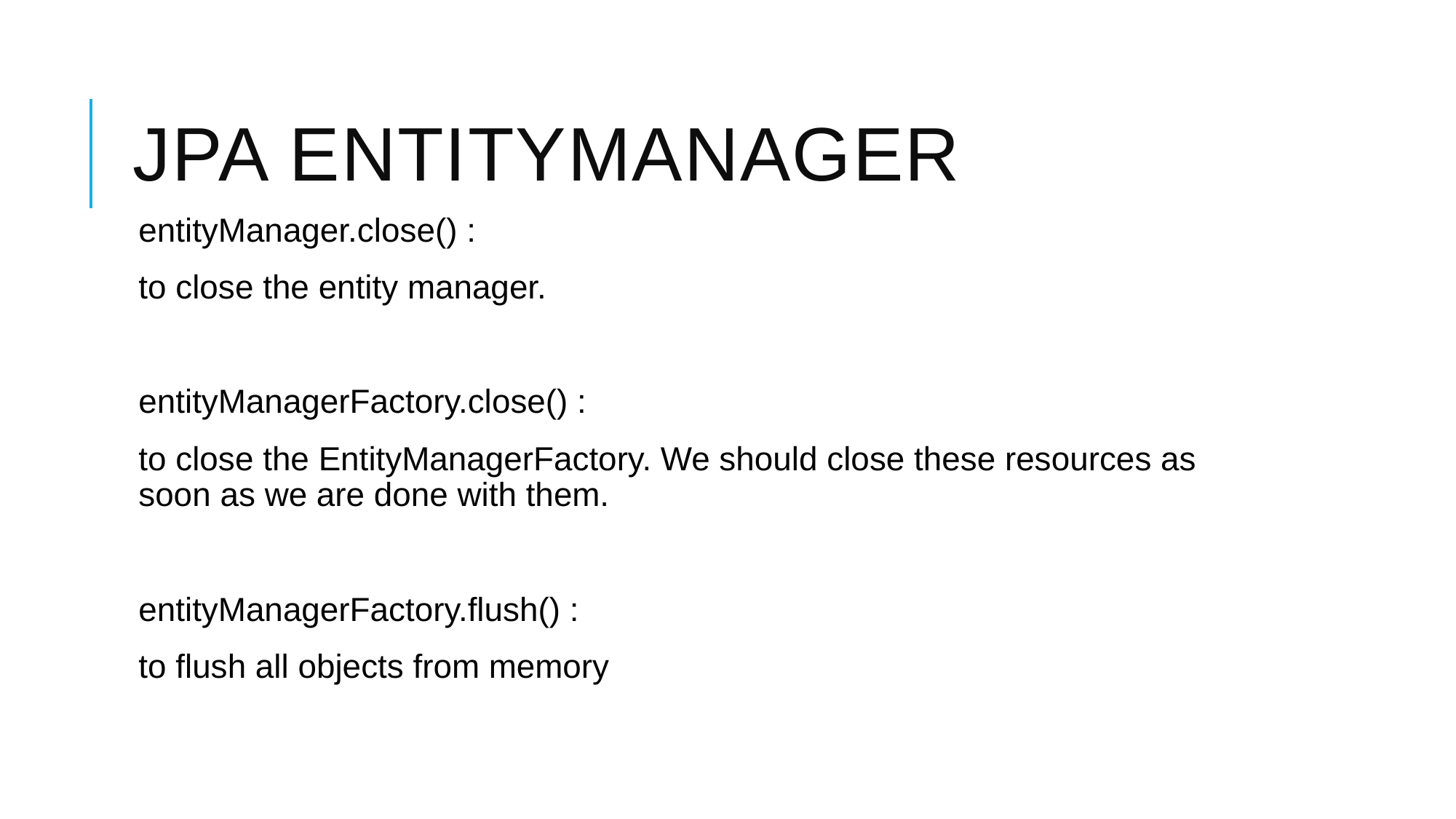

# JPA EntityManager
entityManager.close() :
to close the entity manager.

entityManagerFactory.close() :
to close the EntityManagerFactory. We should close these resources as soon as we are done with them.

entityManagerFactory.flush() :
to flush all objects from memory